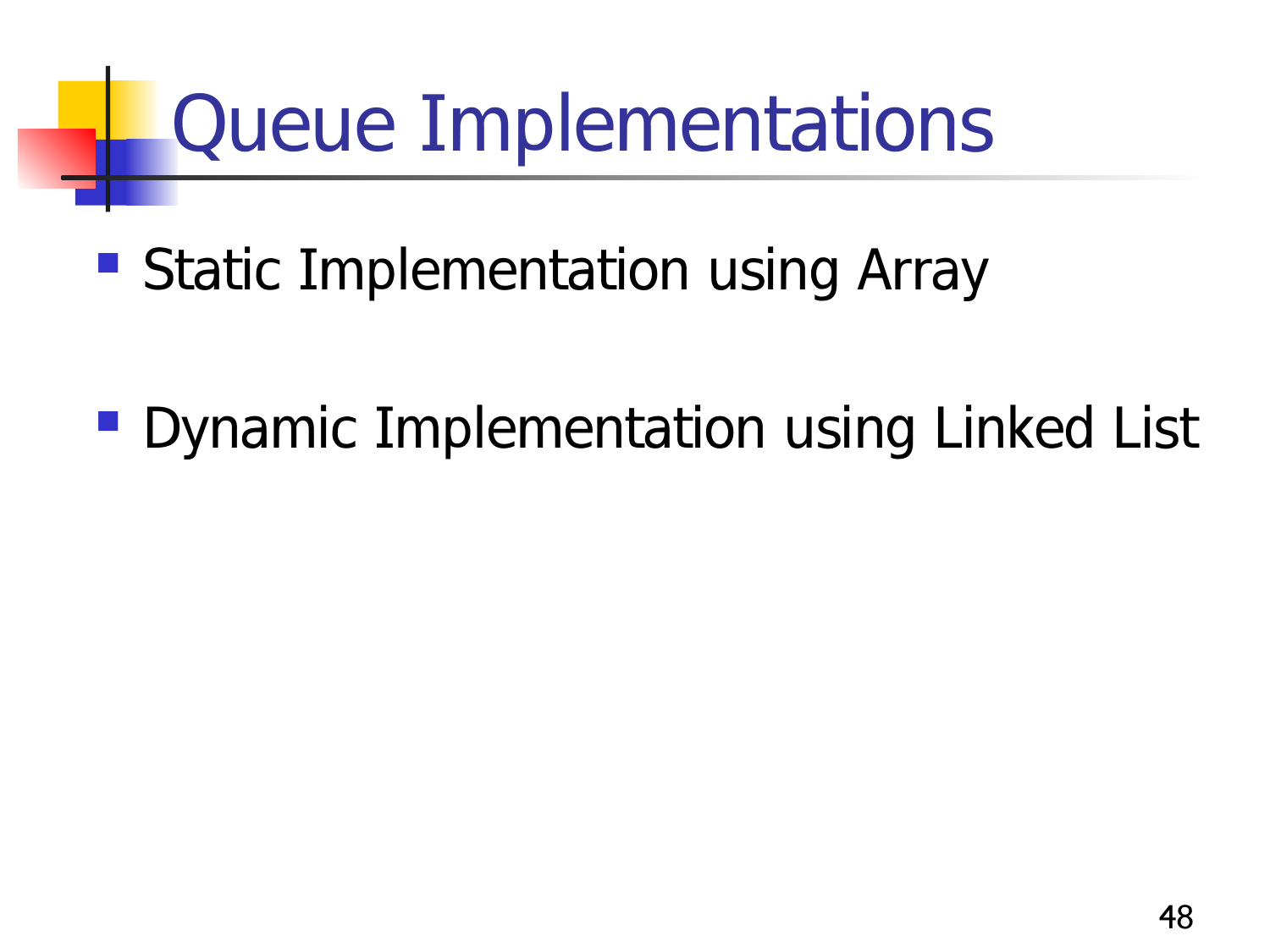

# Queue Implementations
Static Implementation using Array

Dynamic Implementation using Linked List
48